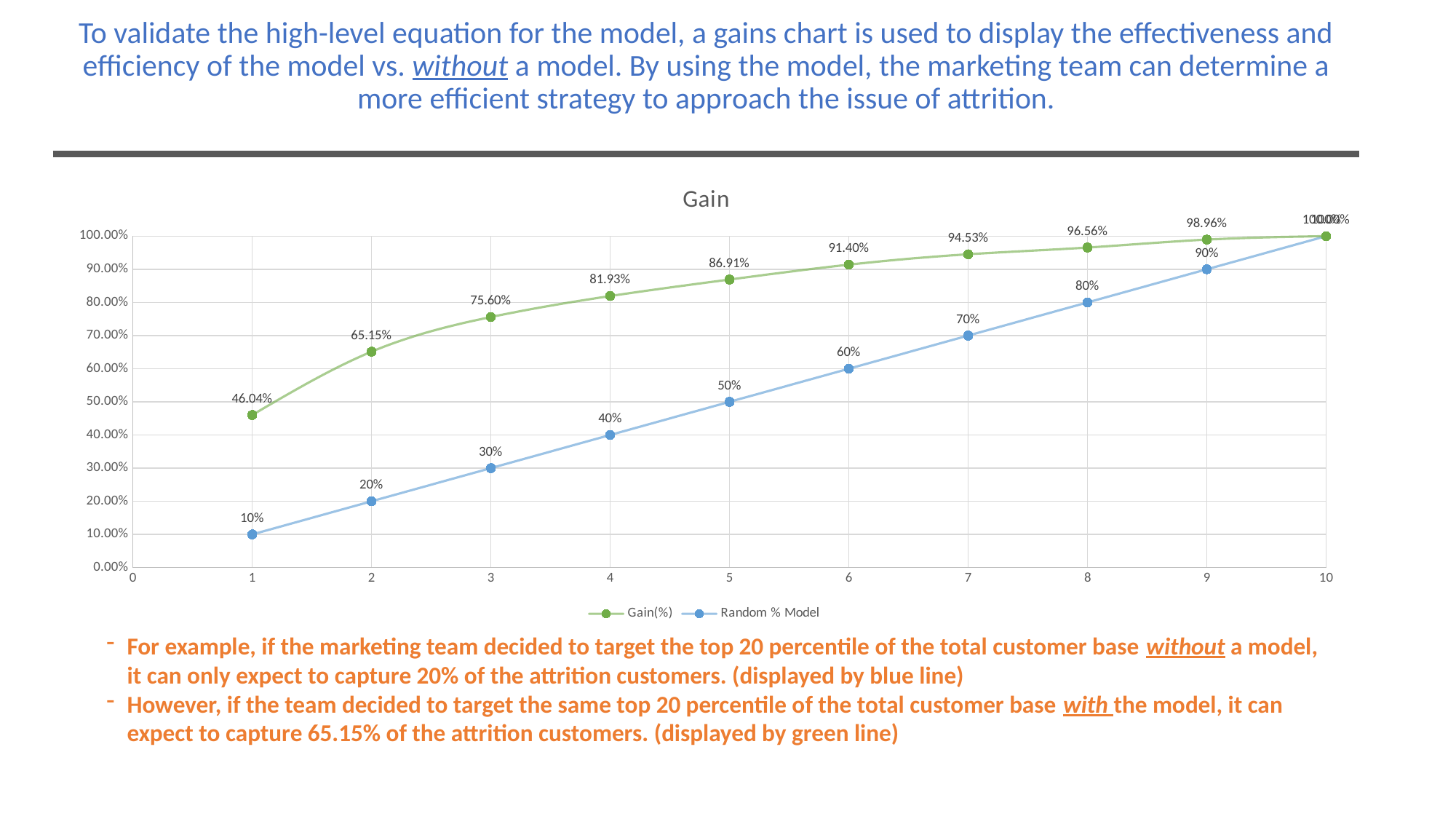

# To validate the high-level equation for the model, a gains chart is used to display the effectiveness and efficiency of the model vs. without a model. By using the model, the marketing team can determine a more efficient strategy to approach the issue of attrition.

### Chart: Gain

| Category | Gain(%) | Random % Model  |
|---|---|---|
For example, if the marketing team decided to target the top 20 percentile of the total customer base without a model, it can only expect to capture 20% of the attrition customers. (displayed by blue line)
However, if the team decided to target the same top 20 percentile of the total customer base with the model, it can expect to capture 65.15% of the attrition customers. (displayed by green line)